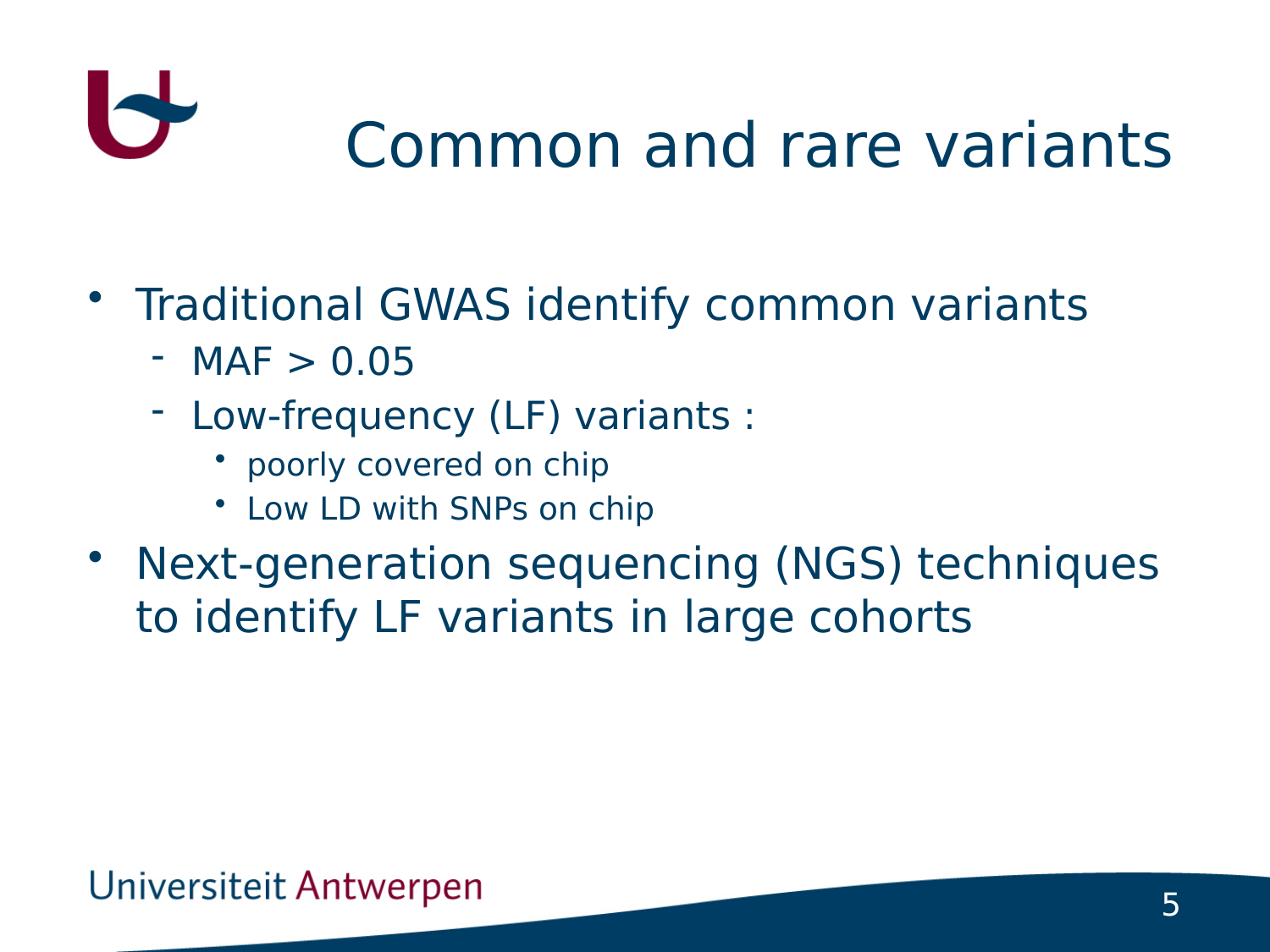

# Common and rare variants
Traditional GWAS identify common variants
MAF > 0.05
Low-frequency (LF) variants :
poorly covered on chip
Low LD with SNPs on chip
Next-generation sequencing (NGS) techniques to identify LF variants in large cohorts